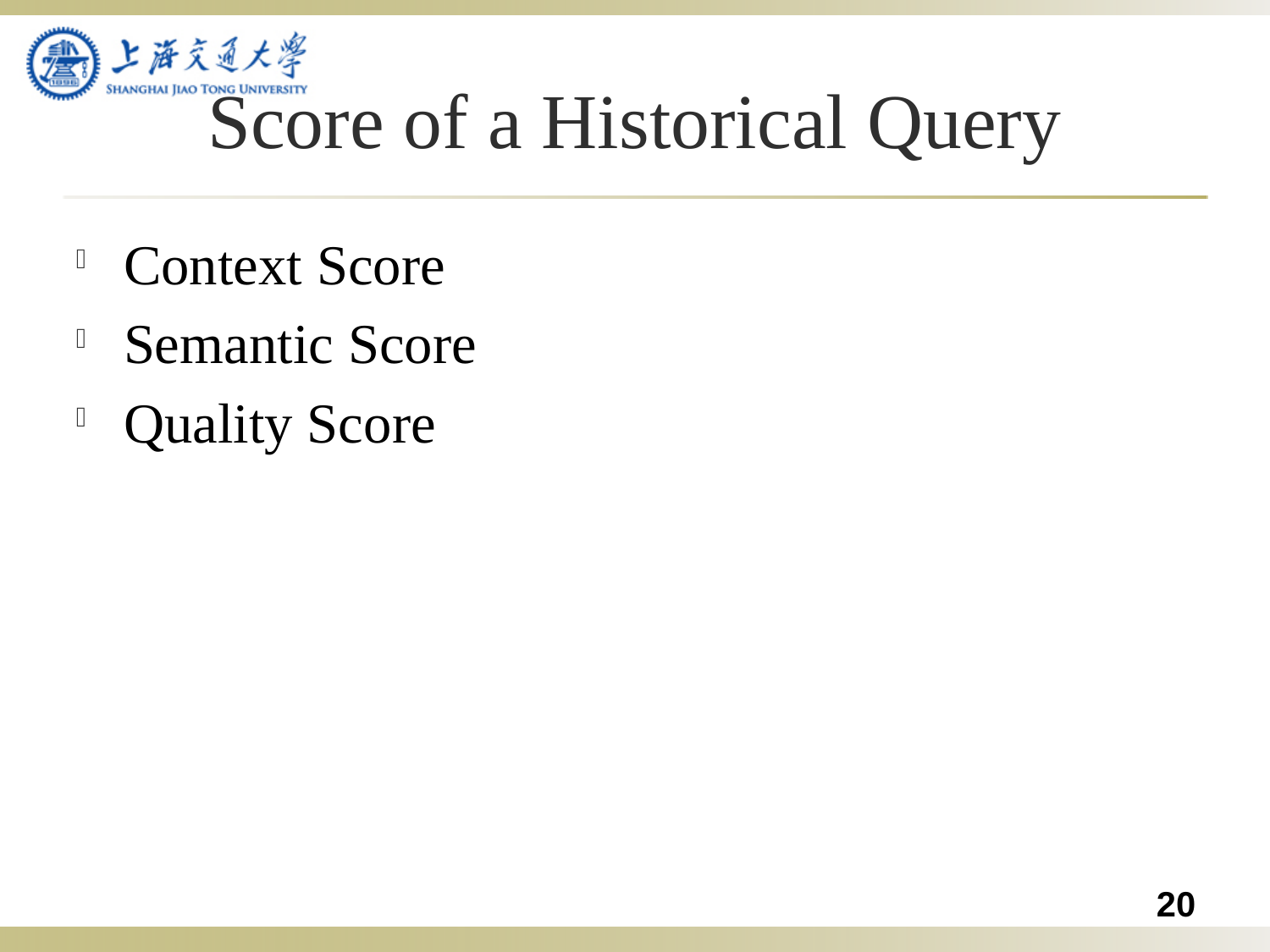

# Score of a Historical Query
Context Score
Semantic Score
Quality Score
20